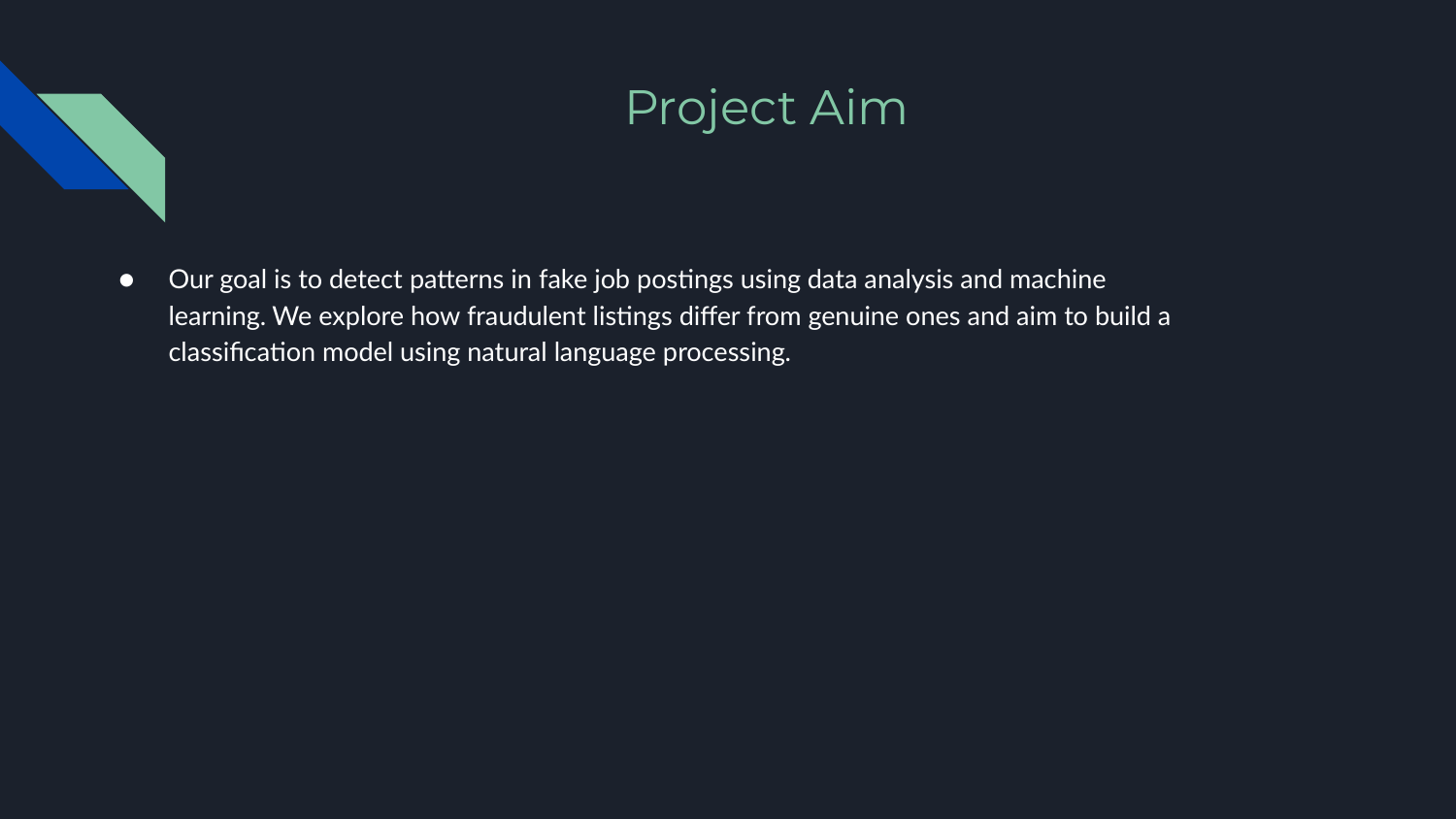

# Project Aim
Our goal is to detect patterns in fake job postings using data analysis and machine learning. We explore how fraudulent listings differ from genuine ones and aim to build a classification model using natural language processing.